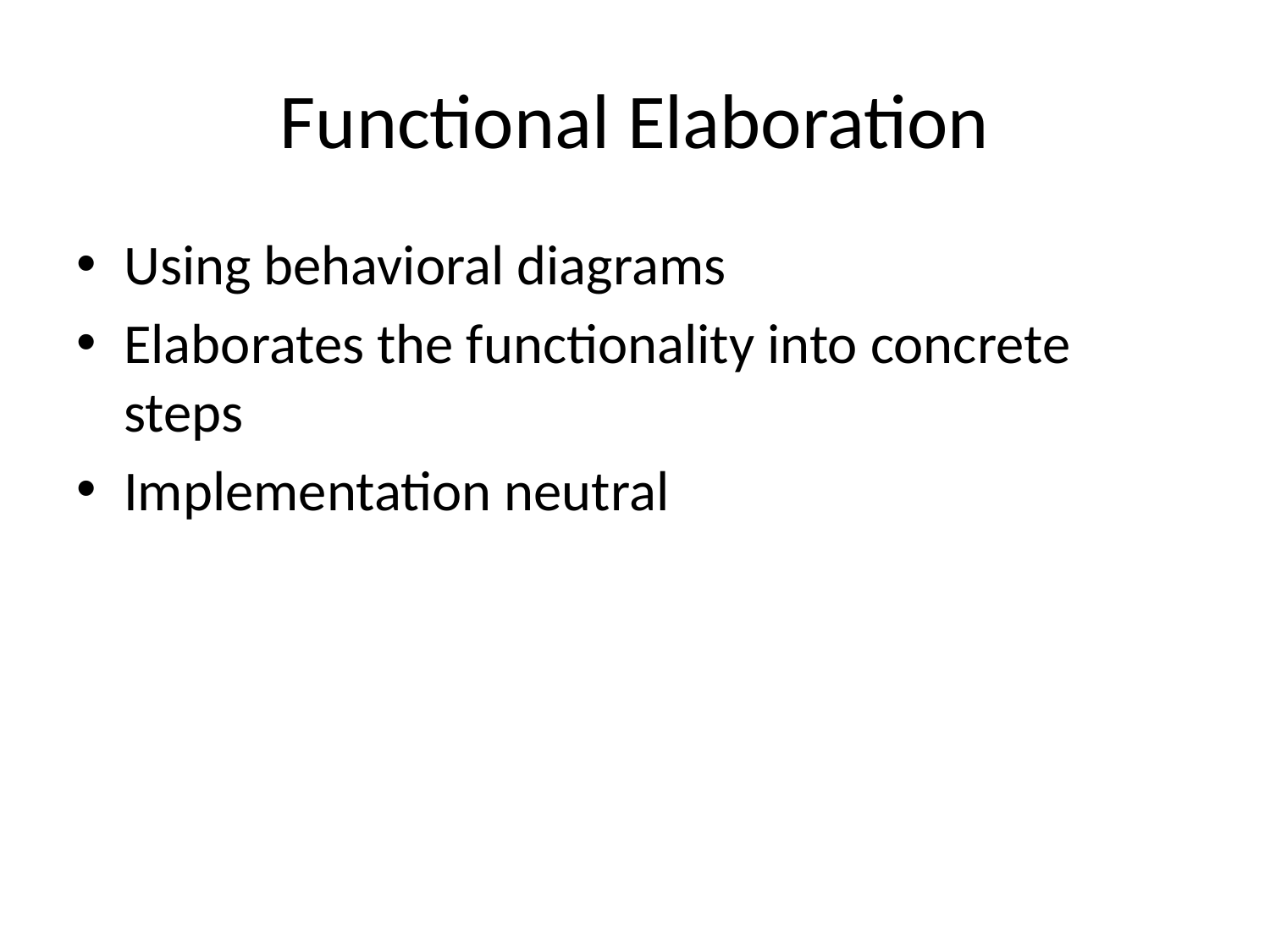

# Functional Elaboration
Using behavioral diagrams
Elaborates the functionality into concrete steps
Implementation neutral